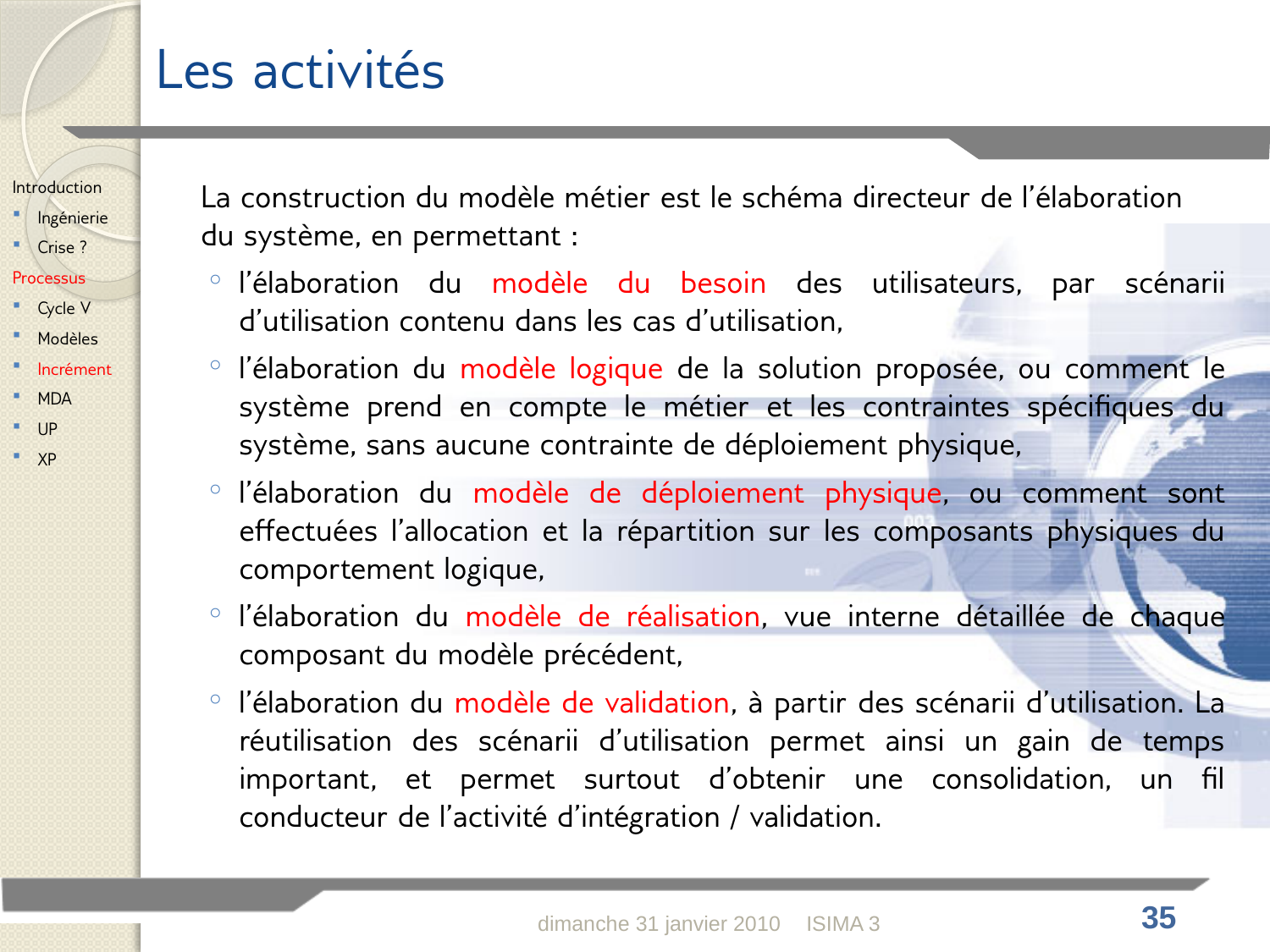

# Les activités
Introduction
Ingénierie
Crise ?
Processus
Cycle V
Modèles
Incrément
MDA
UP
XP

	La construction du modèle métier est le schéma directeur de l’élaboration du système, en permettant :
l’élaboration du modèle du besoin des utilisateurs, par scénarii d’utilisation contenu dans les cas d’utilisation,
l’élaboration du modèle logique de la solution proposée, ou comment le système prend en compte le métier et les contraintes spécifiques du système, sans aucune contrainte de déploiement physique,
l’élaboration du modèle de déploiement physique, ou comment sont effectuées l’allocation et la répartition sur les composants physiques du comportement logique,
l’élaboration du modèle de réalisation, vue interne détaillée de chaque composant du modèle précédent,
l’élaboration du modèle de validation, à partir des scénarii d’utilisation. La réutilisation des scénarii d’utilisation permet ainsi un gain de temps important, et permet surtout d’obtenir une consolidation, un fil conducteur de l’activité d’intégration / validation.

dimanche 31 janvier 2010
ISIMA 3